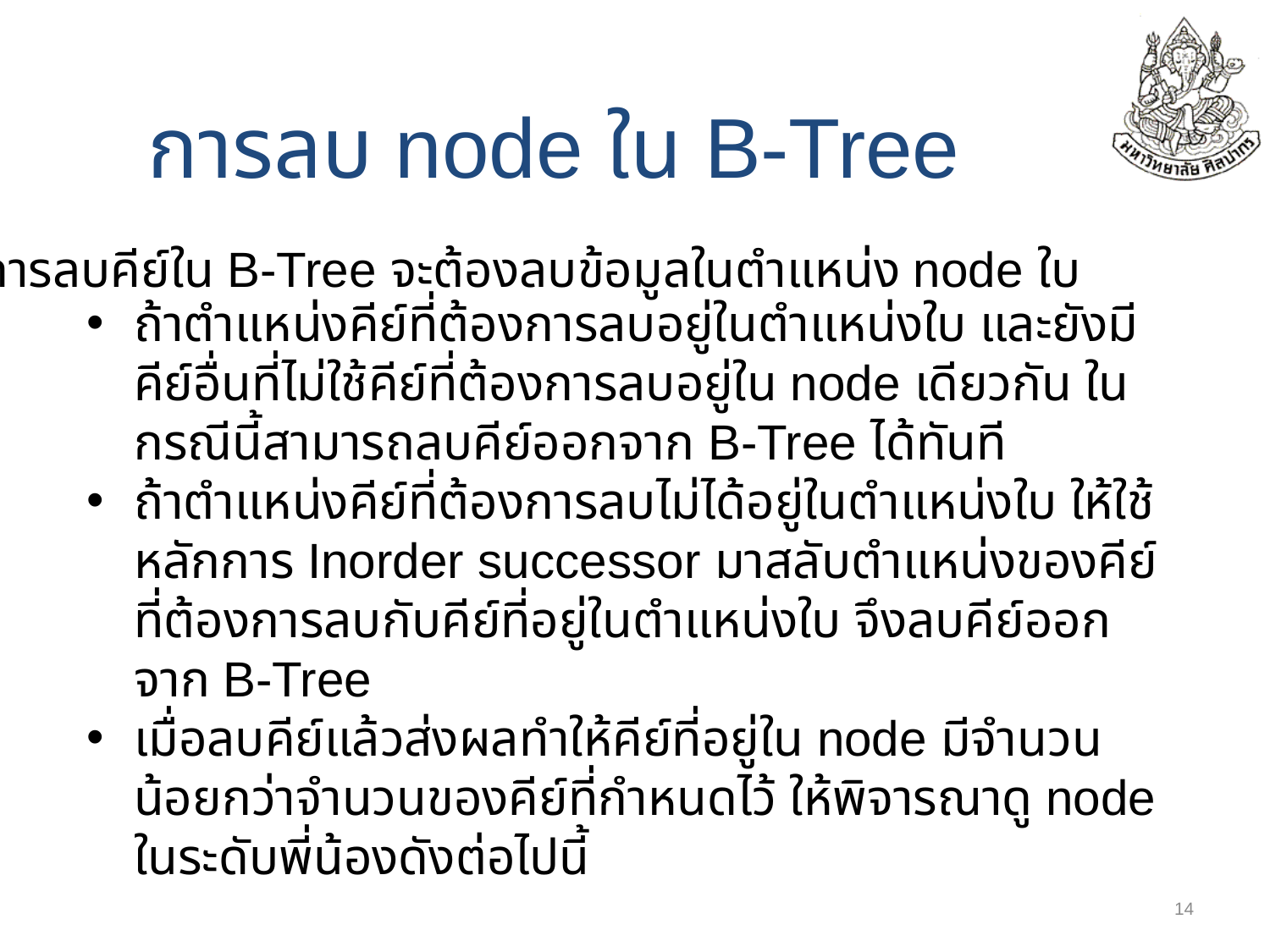

การลบ node ใน B-Tree
การลบคีย์ใน B-Tree จะต้องลบข้อมูลในตำแหน่ง node ใบ
ถ้าตำแหน่งคีย์ที่ต้องการลบอยู่ในตำแหน่งใบ และยังมีคีย์อื่นที่ไม่ใช้คีย์ที่ต้องการลบอยู่ใน node เดียวกัน ในกรณีนี้สามารถลบคีย์ออกจาก B-Tree ได้ทันที
ถ้าตำแหน่งคีย์ที่ต้องการลบไม่ได้อยู่ในตำแหน่งใบ ให้ใช้หลักการ Inorder successor มาสลับตำแหน่งของคีย์ที่ต้องการลบกับคีย์ที่อยู่ในตำแหน่งใบ จึงลบคีย์ออกจาก B-Tree
เมื่อลบคีย์แล้วส่งผลทำให้คีย์ที่อยู่ใน node มีจำนวนน้อยกว่าจำนวนของคีย์ที่กำหนดไว้ ให้พิจารณาดู node ในระดับพี่น้องดังต่อไปนี้
14